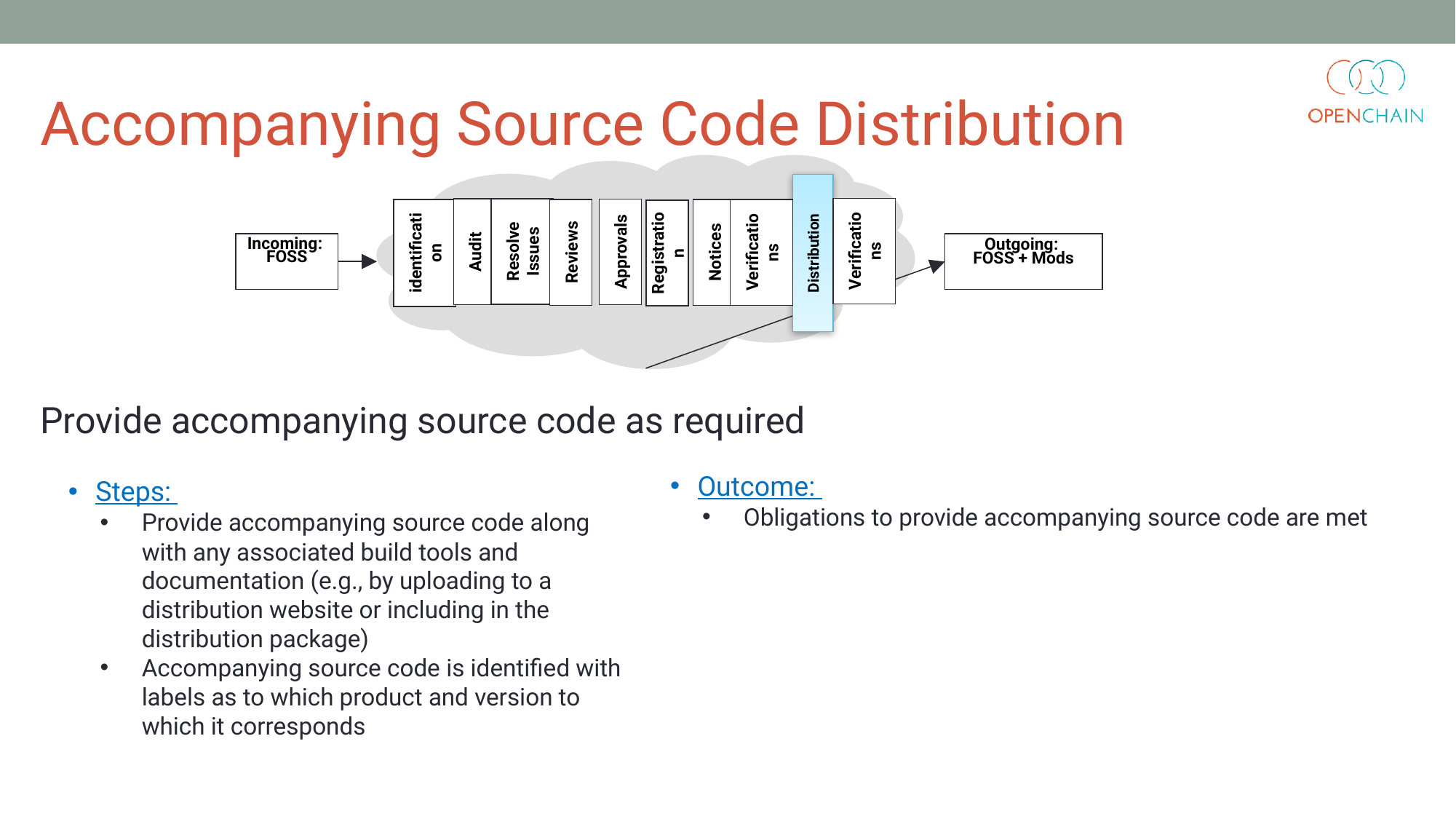

Accompanying Source Code Distribution

Verifications
Resolve Issues
Verifications
identification
Audit
Approvals
Reviews
Notices
Registration
Distribution
Outgoing:
FOSS + Mods
Incoming:
FOSS
Provide accompanying source code as required
Outcome:
Obligations to provide accompanying source code are met

Steps:
Provide accompanying source code along with any associated build tools and documentation (e.g., by uploading to a distribution website or including in the distribution package)
Accompanying source code is identified with labels as to which product and version to which it corresponds